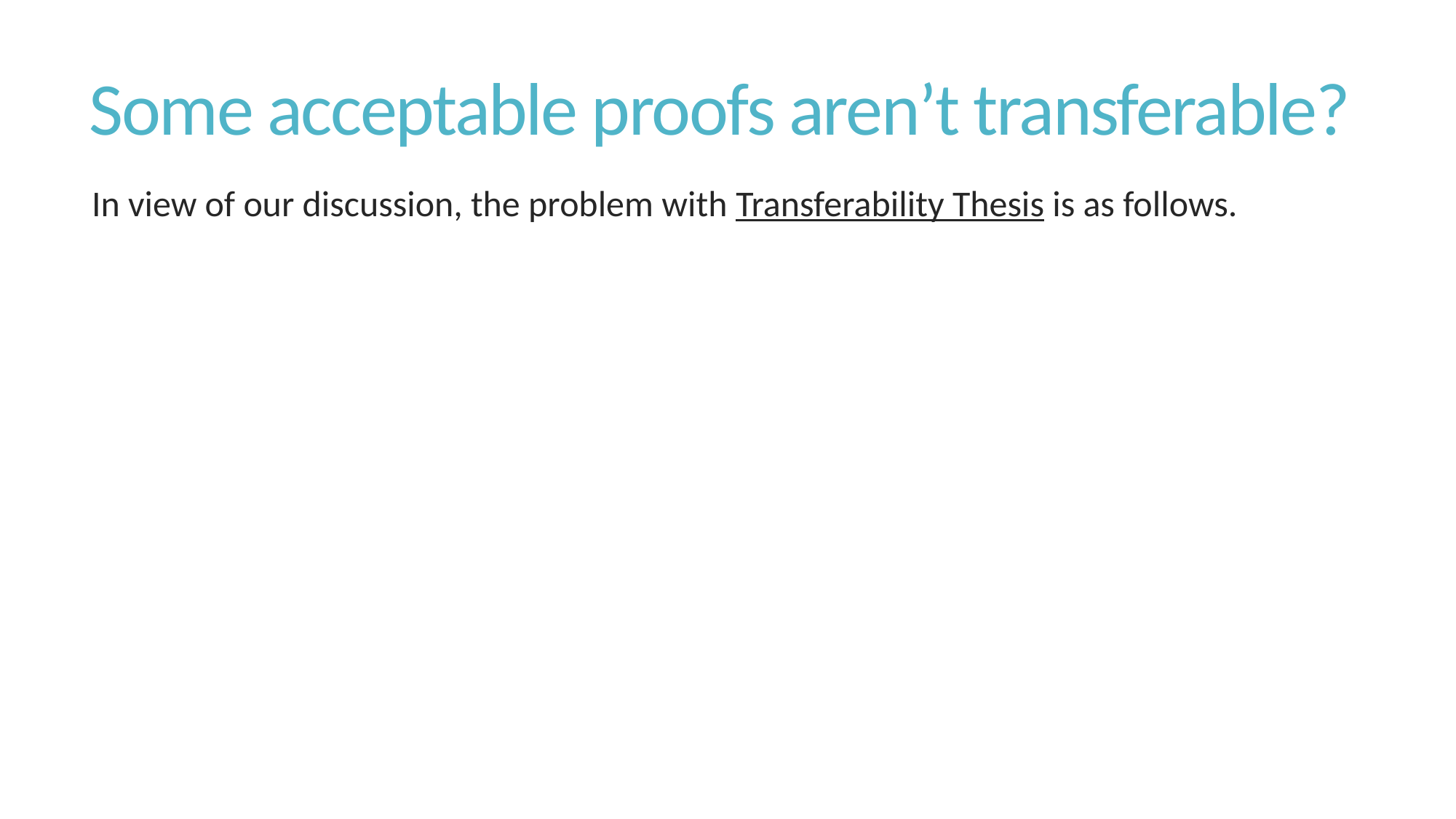

# Some acceptable proofs aren’t transferable?
In view of our discussion, the problem with Transferability Thesis is as follows.